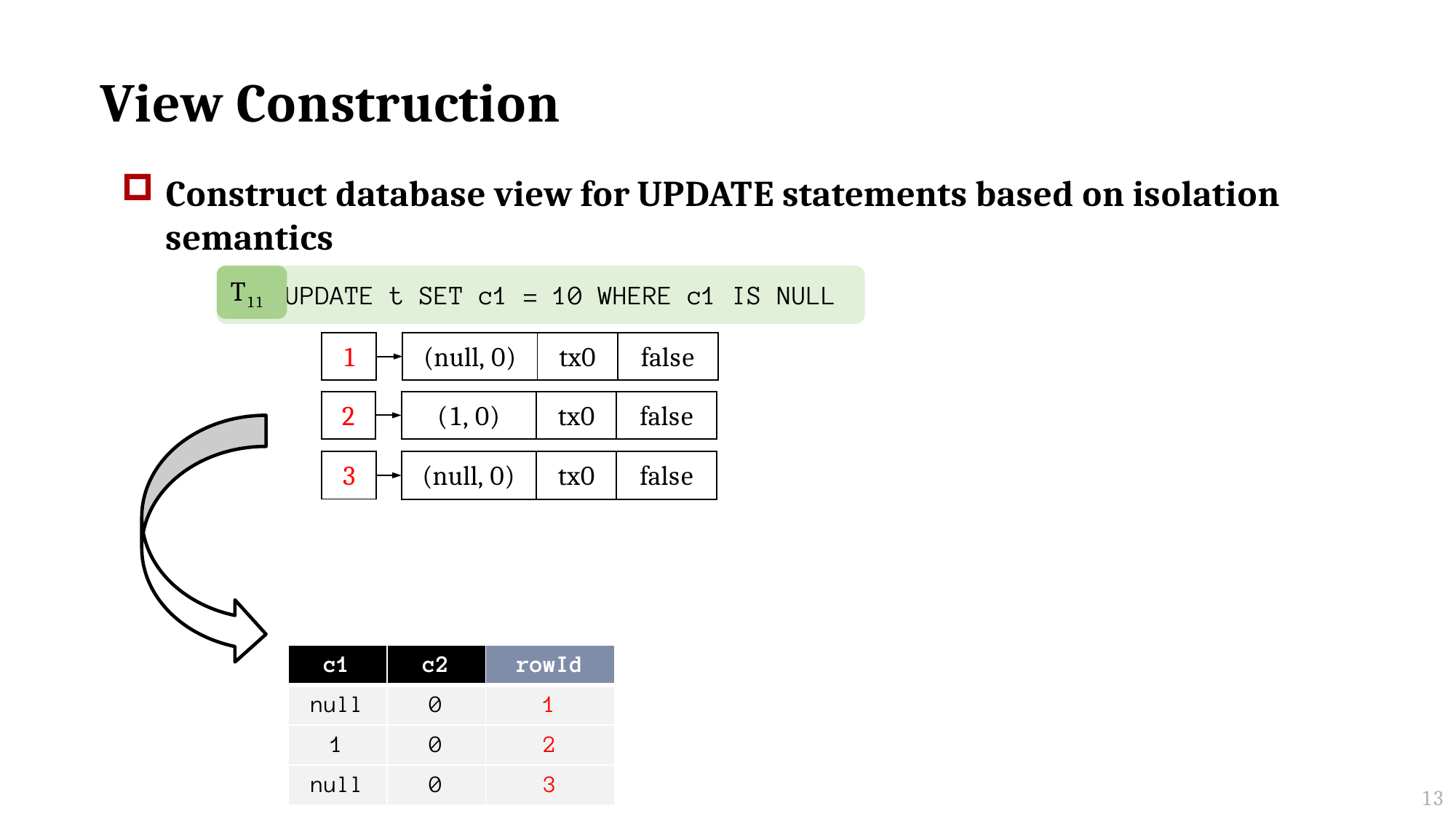

# View Construction
Construct database view for UPDATE statements based on isolation semantics
S11: UPDATE t SET c1 = 10 WHERE c1 IS NULL
T11
| 1 |
| --- |
| (null, 0) | tx0 | false |
| --- | --- | --- |
| 2 |
| --- |
| (1, 0) | tx0 | false |
| --- | --- | --- |

| 3 |
| --- |
| (null, 0) | tx0 | false |
| --- | --- | --- |
| c1 | c2 | rowId |
| --- | --- | --- |
| null | 0 | 1 |
| 1 | 0 | 2 |
| null | 0 | 3 |
13